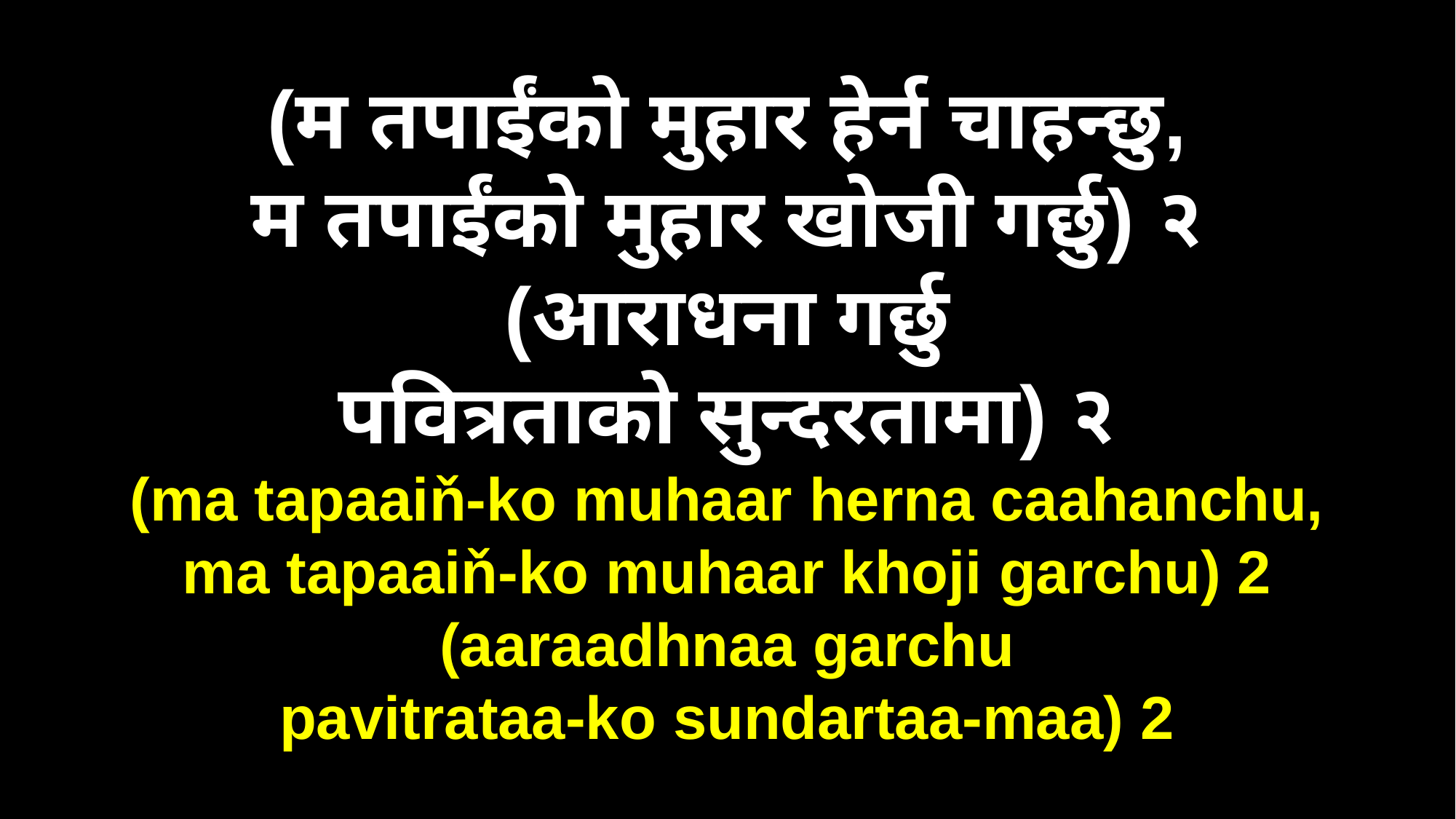

(म तपाईंको मुहार हेर्न चाहन्छु,
म तपाईंको मुहार खोजी गर्छु) २
(आराधना गर्छु
पवित्रताको सुन्दरतामा) २
(ma tapaaiň-ko muhaar herna caahanchu,
ma tapaaiň-ko muhaar khoji garchu) 2
(aaraadhnaa garchu
pavitrataa-ko sundartaa-maa) 2